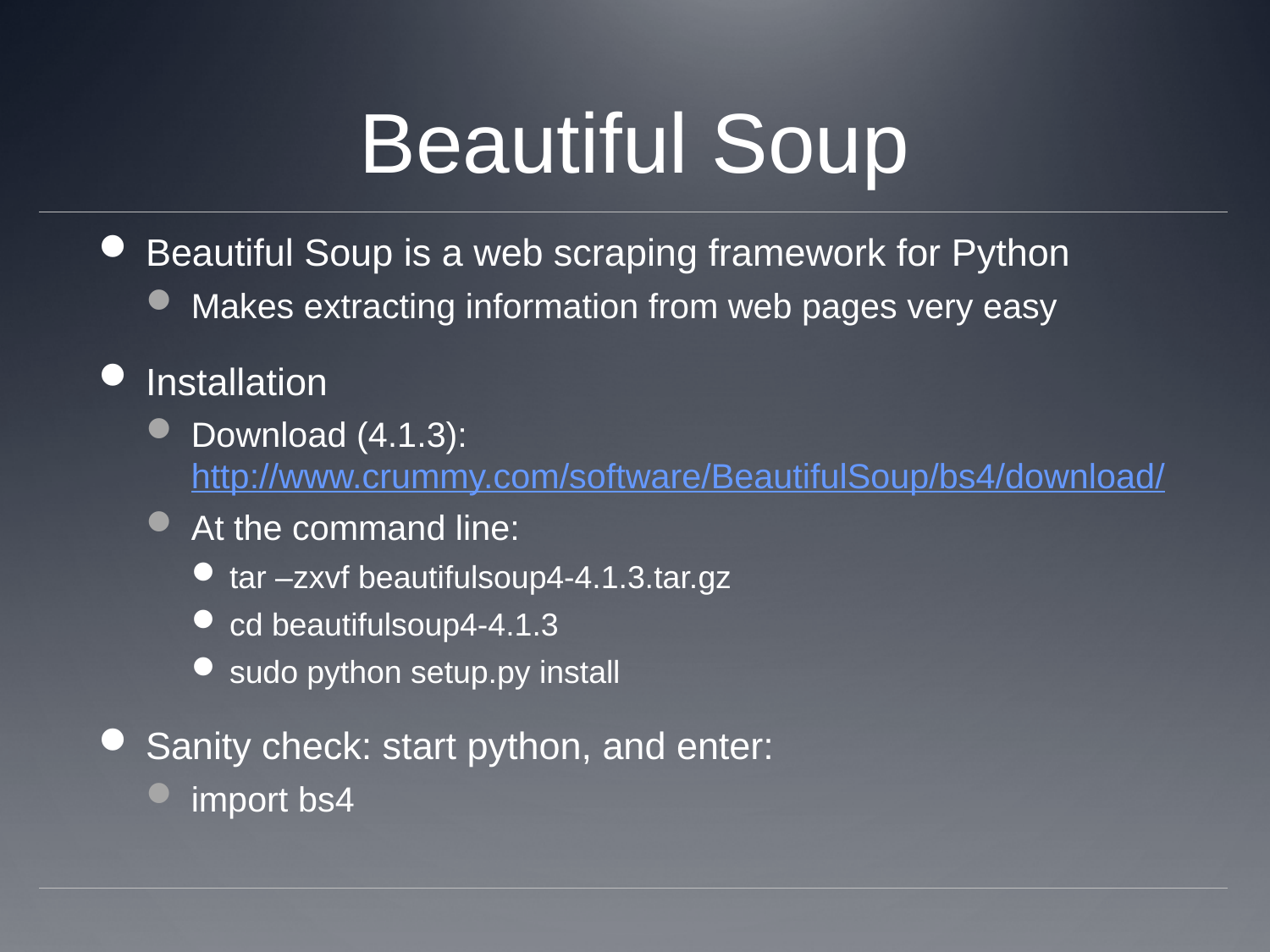

# Beautiful Soup
Beautiful Soup is a web scraping framework for Python
Makes extracting information from web pages very easy
Installation
Download (4.1.3): http://www.crummy.com/software/BeautifulSoup/bs4/download/
At the command line:
tar –zxvf beautifulsoup4-4.1.3.tar.gz
cd beautifulsoup4-4.1.3
sudo python setup.py install
Sanity check: start python, and enter:
import bs4